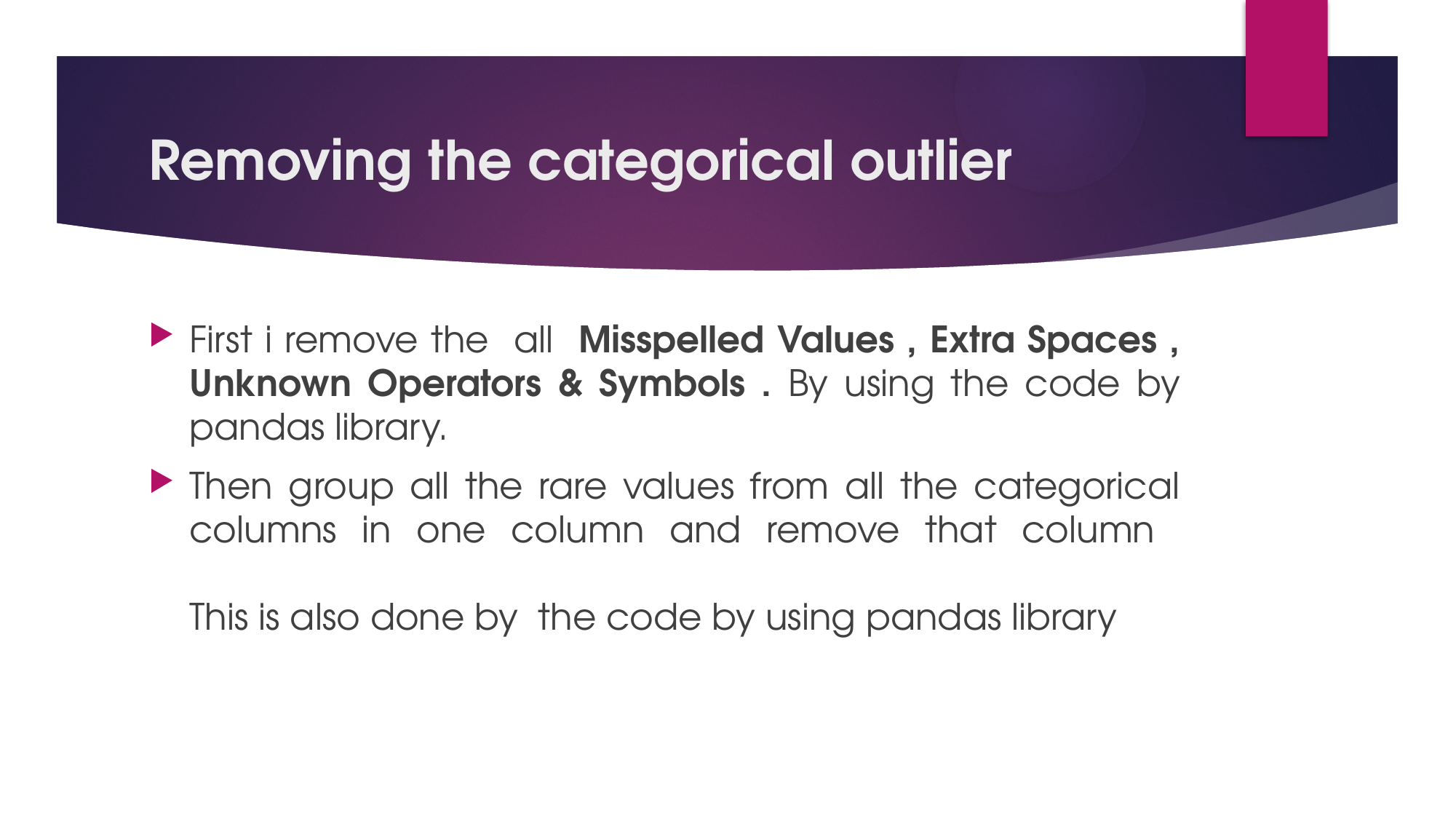

# Removing the categorical outlier
First i remove the  all  Misspelled Values , Extra Spaces , Unknown Operators & Symbols . By using the code by pandas library.
Then group all the rare values from all the categorical columns in one column and remove that column
This is also done by  the code by using pandas library